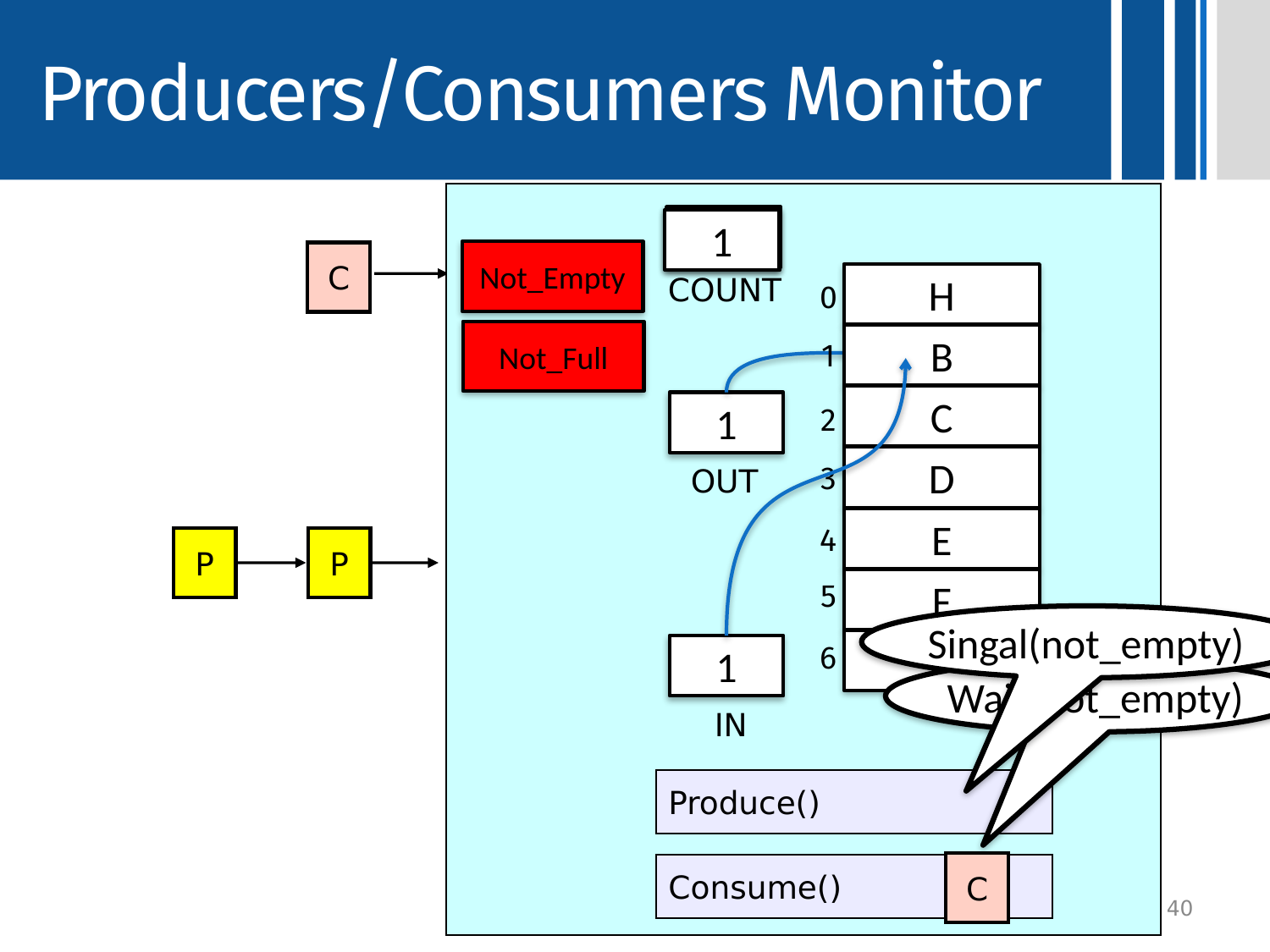

# Producers/Consumers Monitor

1
0
Not_Empty
C

H
B
C
D
E
F
G
0
1
1
2
3
OUT
4
5
6
1
IN
COUNT

Not_Full
P
P

Singal(not_empty)
Wait(not_empty)
Produce()
C
Consume()

40